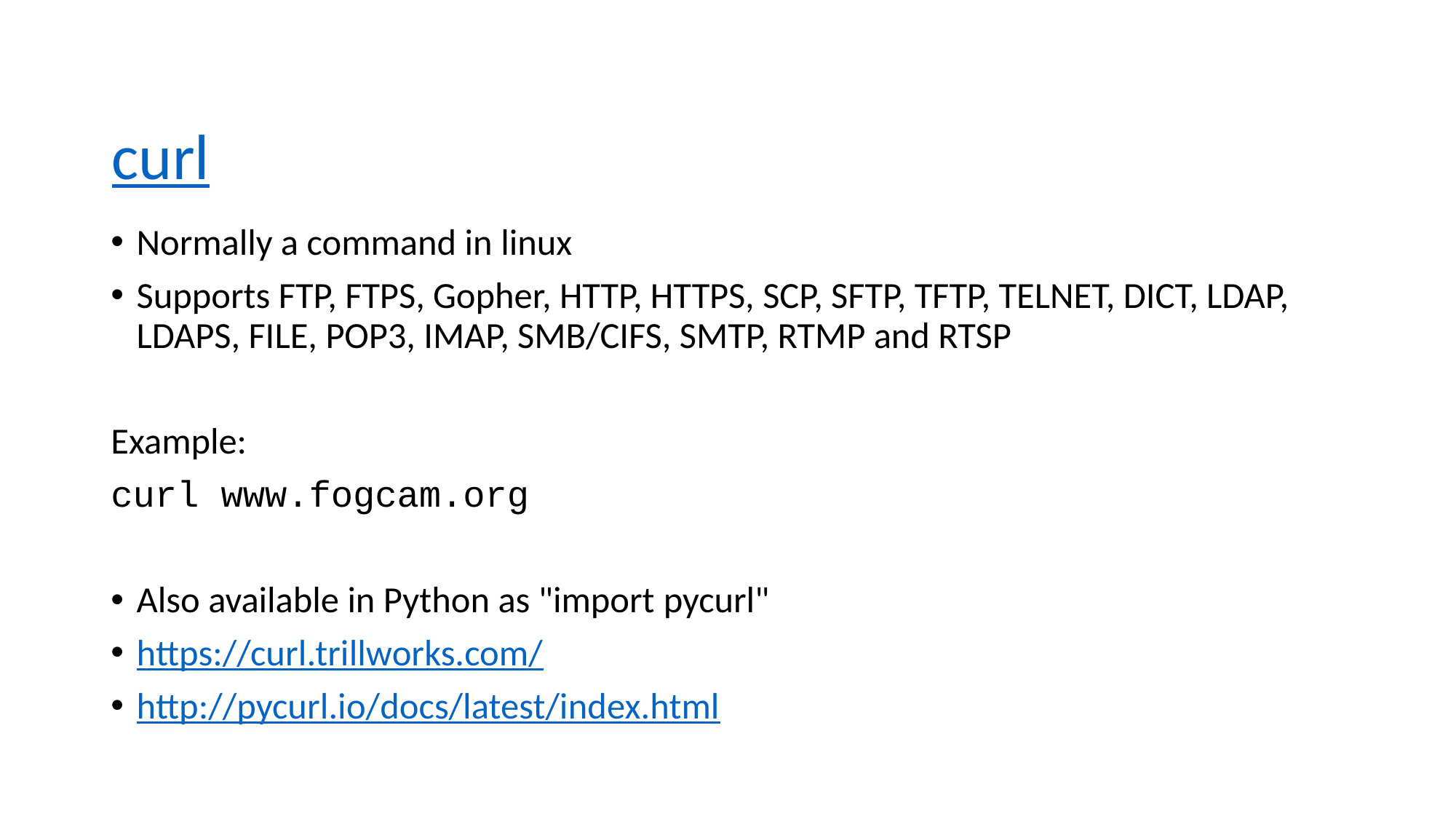

curl
Normally a command in linux
Supports FTP, FTPS, Gopher, HTTP, HTTPS, SCP, SFTP, TFTP, TELNET, DICT, LDAP, LDAPS, FILE, POP3, IMAP, SMB/CIFS, SMTP, RTMP and RTSP

Example:
curl www.fogcam.org

Also available in Python as "import pycurl"
https://curl.trillworks.com/
http://pycurl.io/docs/latest/index.html